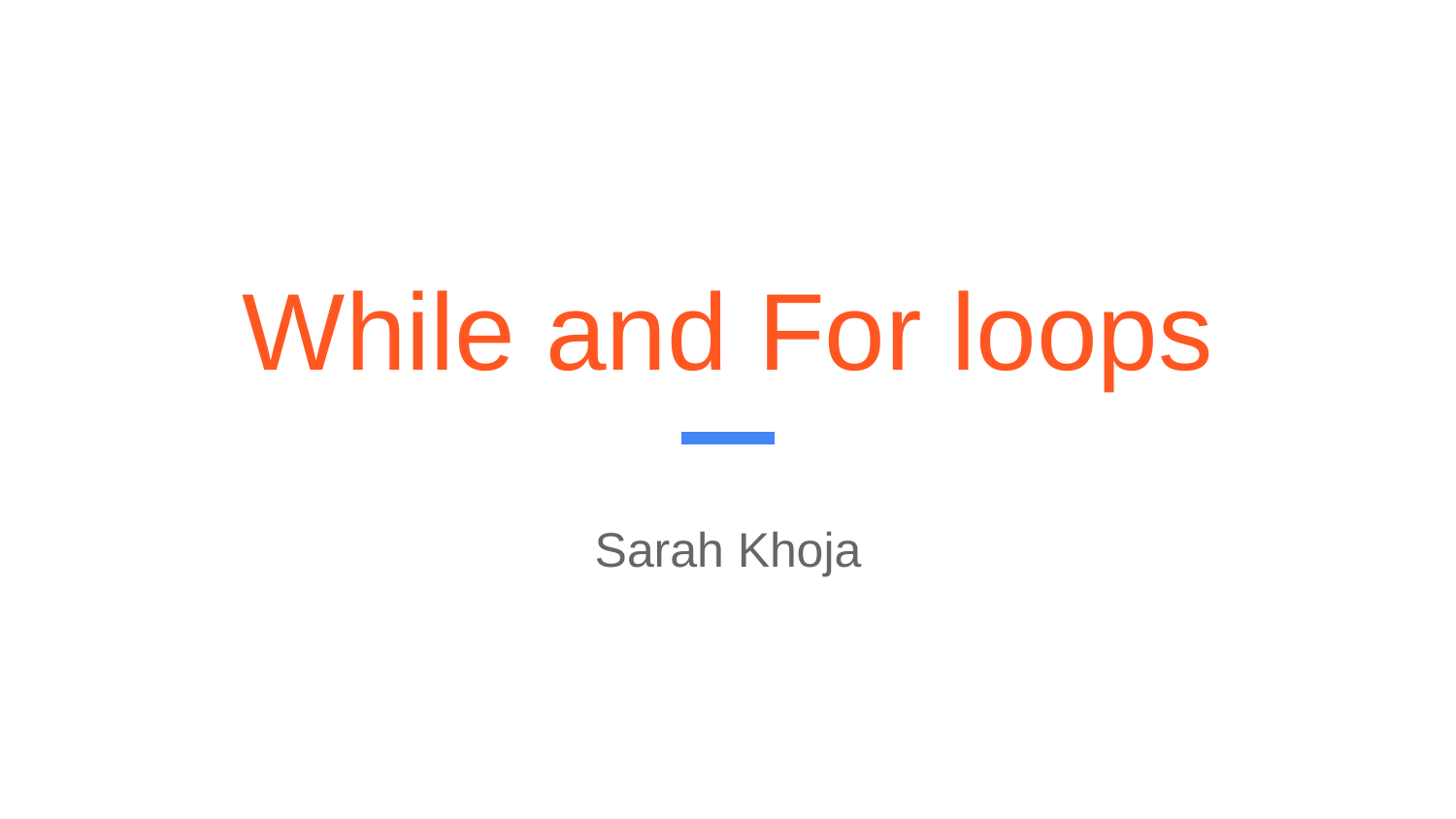

# While and For loops
Sarah Khoja